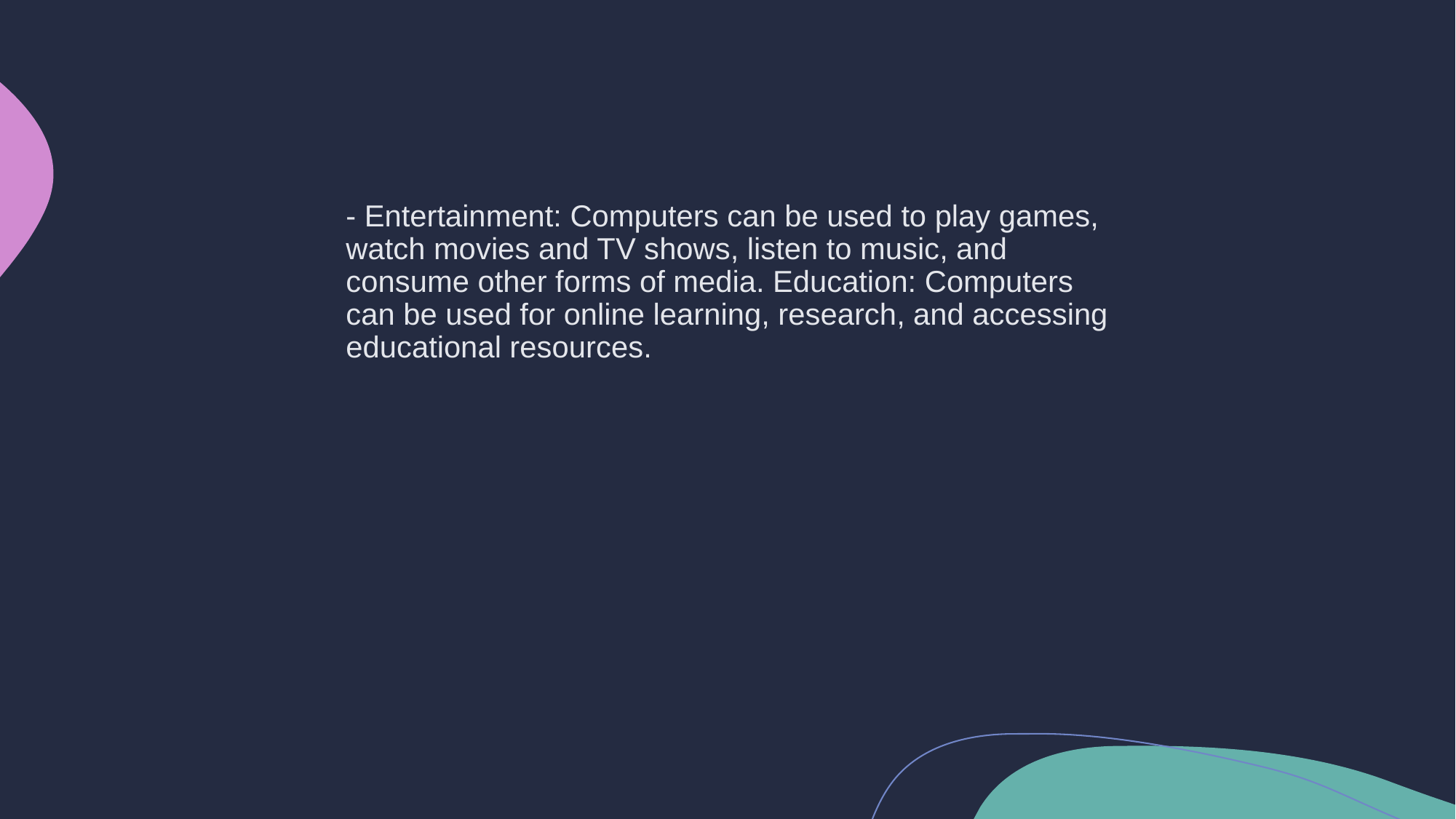

# - Entertainment: Computers can be used to play games, watch movies and TV shows, listen to music, and consume other forms of media. Education: Computers can be used for online learning, research, and accessing educational resources.